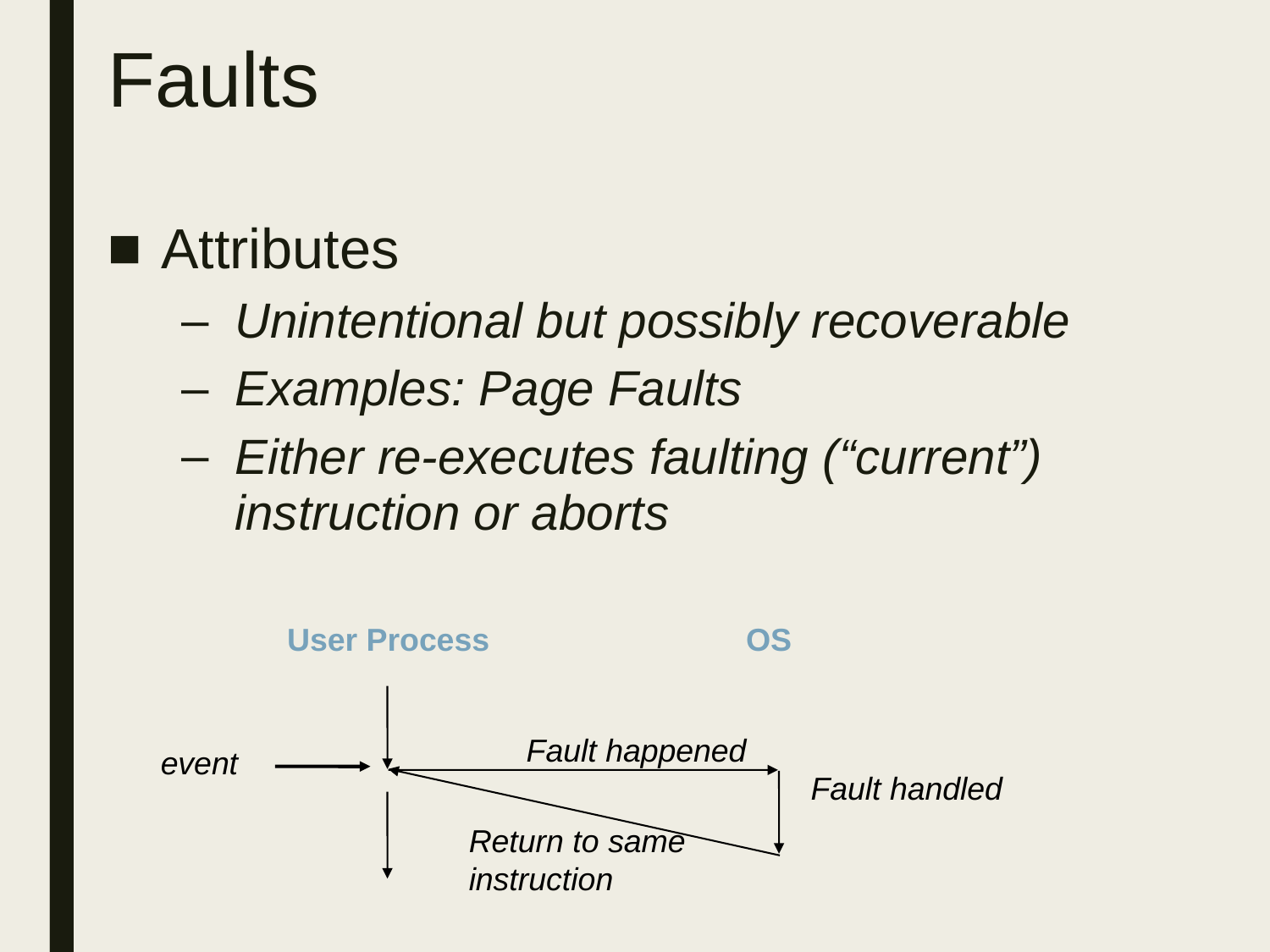

# Faults
Attributes
Unintentional but possibly recoverable
Examples: Page Faults
Either re-executes faulting (“current”) instruction or aborts

User Process
OS

Fault happened
event
Fault handled

Return to same
instruction